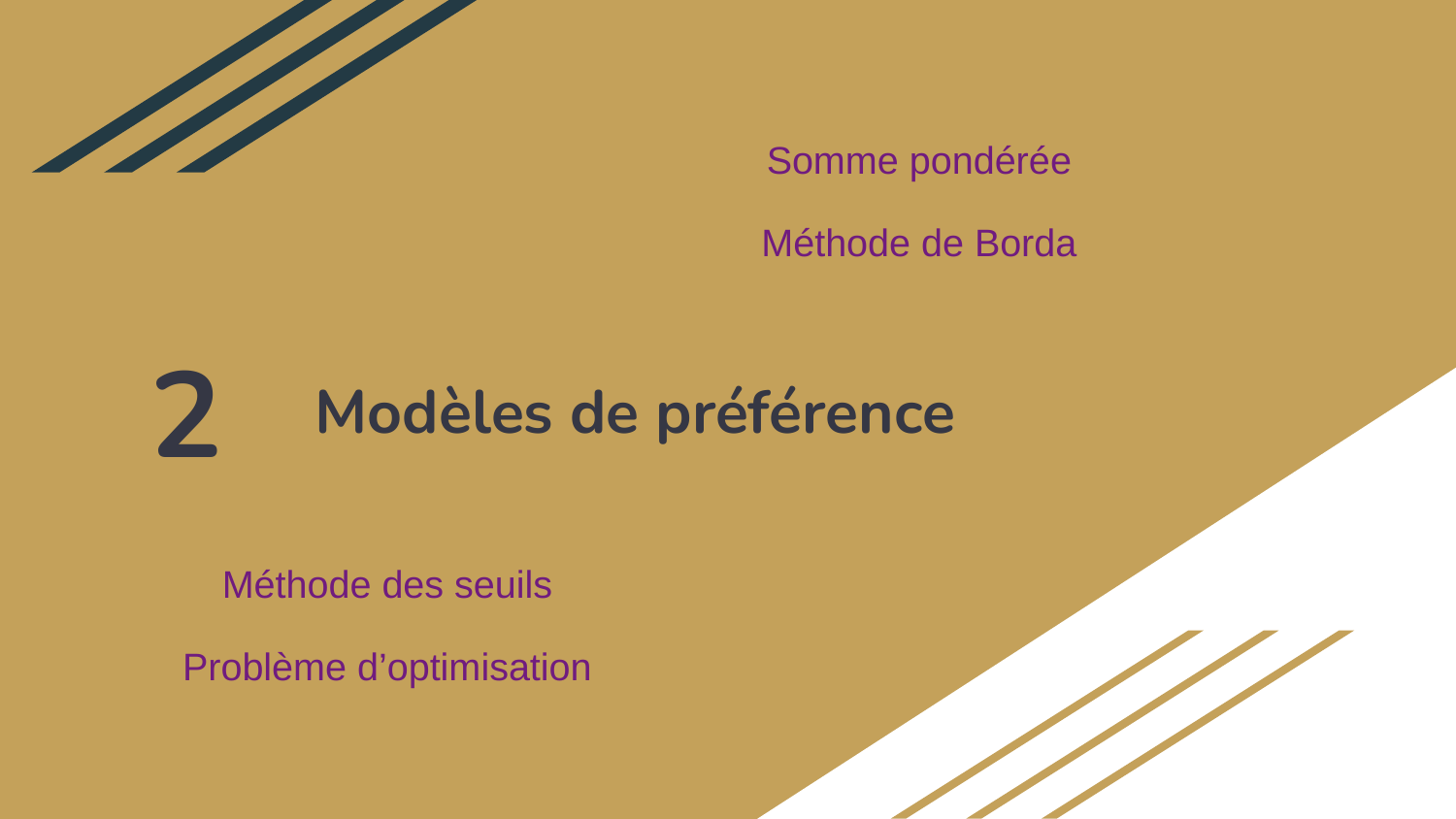

Somme pondérée

Méthode de Borda
# Modèles de préférence
2
Méthode des seuils

Problème d’optimisation